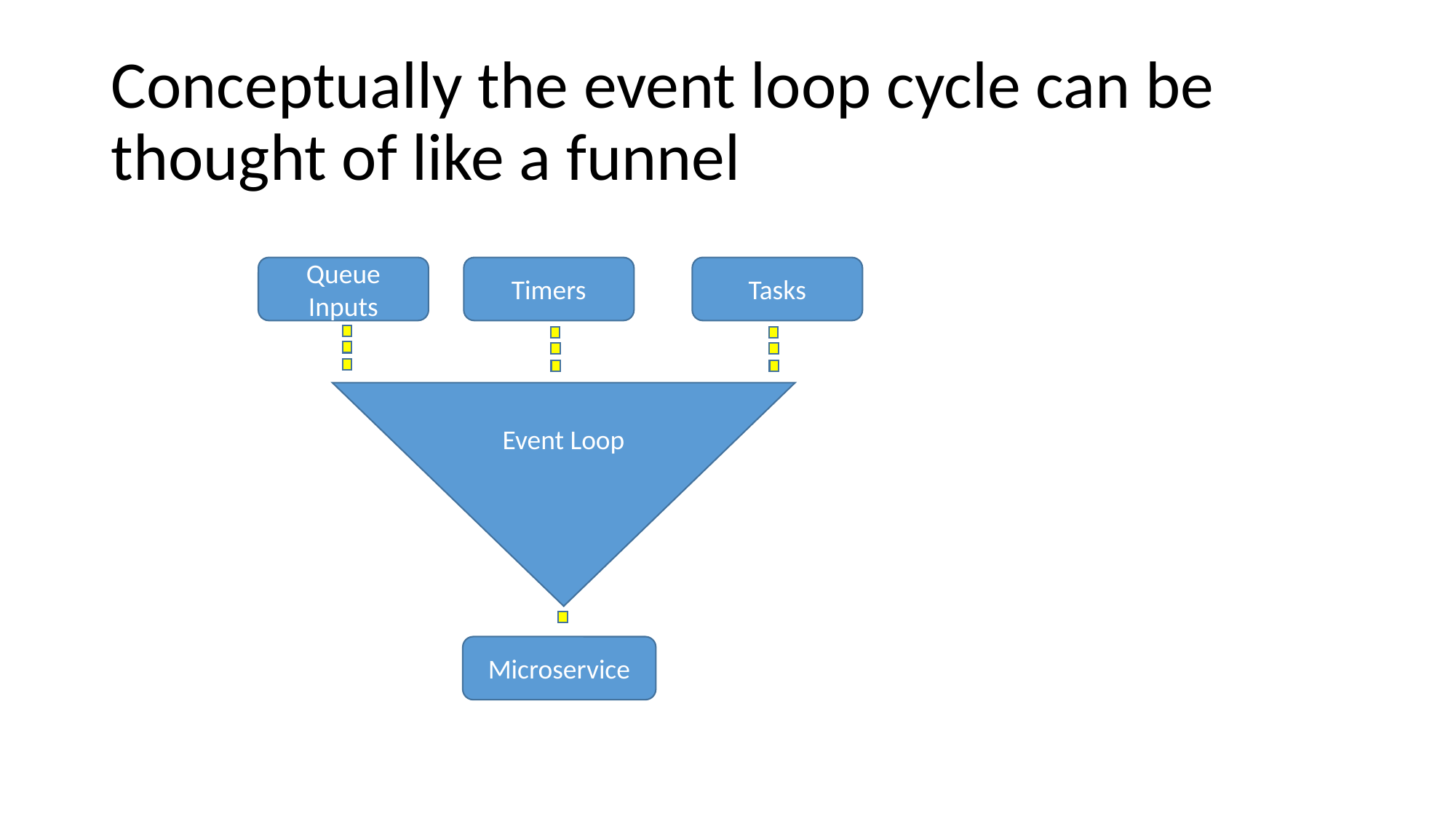

# Conceptually the event loop cycle can be thought of like a funnel
Timers
Queue Inputs
Tasks

Event Loop

Microservice